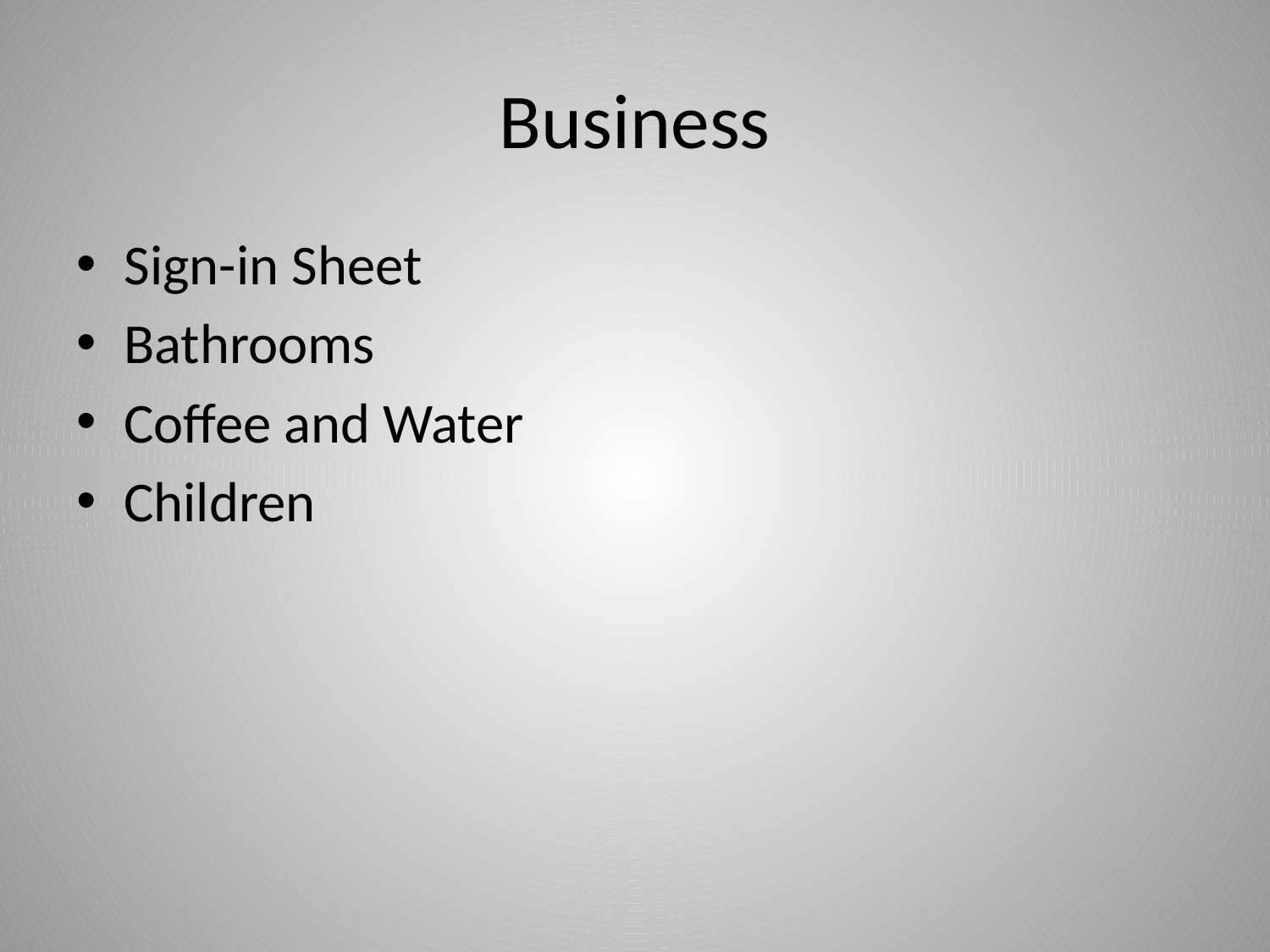

# Business
Sign-in Sheet
Bathrooms
Coffee and Water
Children